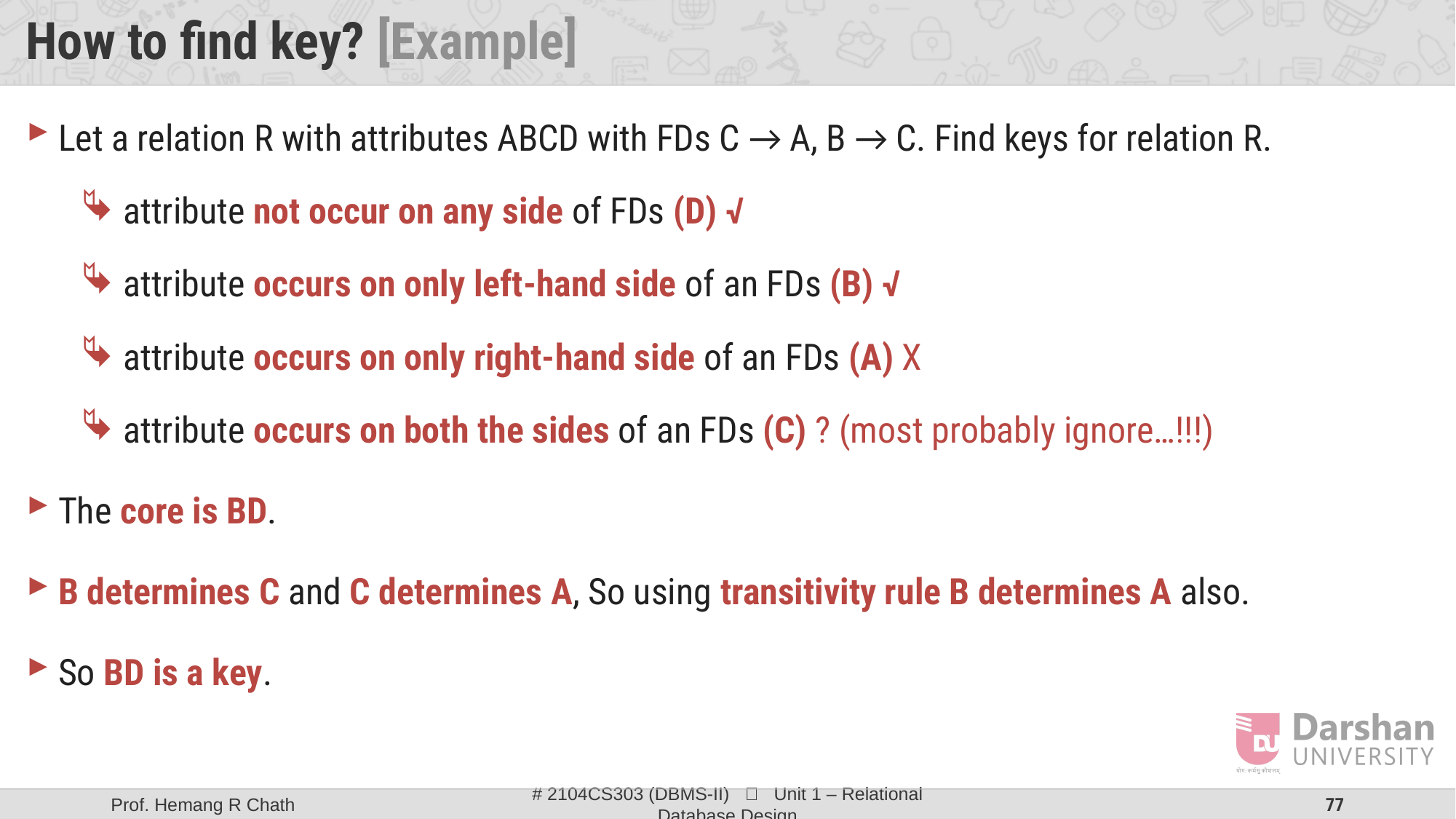

# How to find key? [Example]
Let a relation R with attributes ABCD with FDs C → A, B → C. Find keys for relation R.
attribute not occur on any side of FDs (D) √
attribute occurs on only left-hand side of an FDs (B) √
attribute occurs on only right-hand side of an FDs (A) X
attribute occurs on both the sides of an FDs (C) ? (most probably ignore…!!!)
The core is BD.
B determines C and C determines A, So using transitivity rule B determines A also.
So BD is a key.